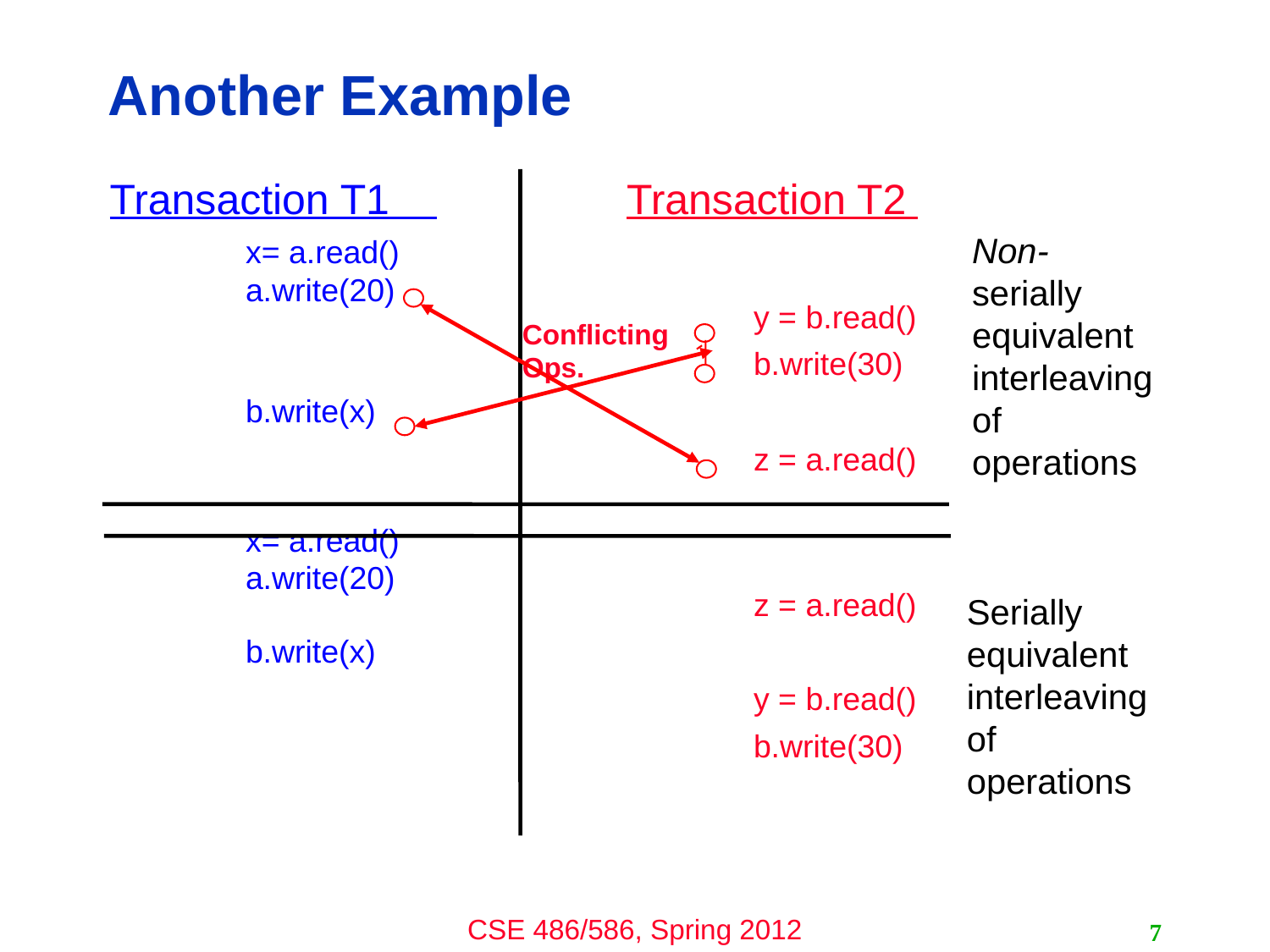

# Another Example
Transaction T1    		Transaction T2
		x= a.read()
		a.write(20)		       				       					y = b.read()
						b.write(30)
		b.write(x)
						z = a.read()
		x= a.read()
		a.write(20)		       				       					z = a.read()
		b.write(x)
						y = b.read()
						b.write(30)

Non-serially equivalent interleaving of operations

Conflicting Ops.

Serially equivalent interleaving of operations
7